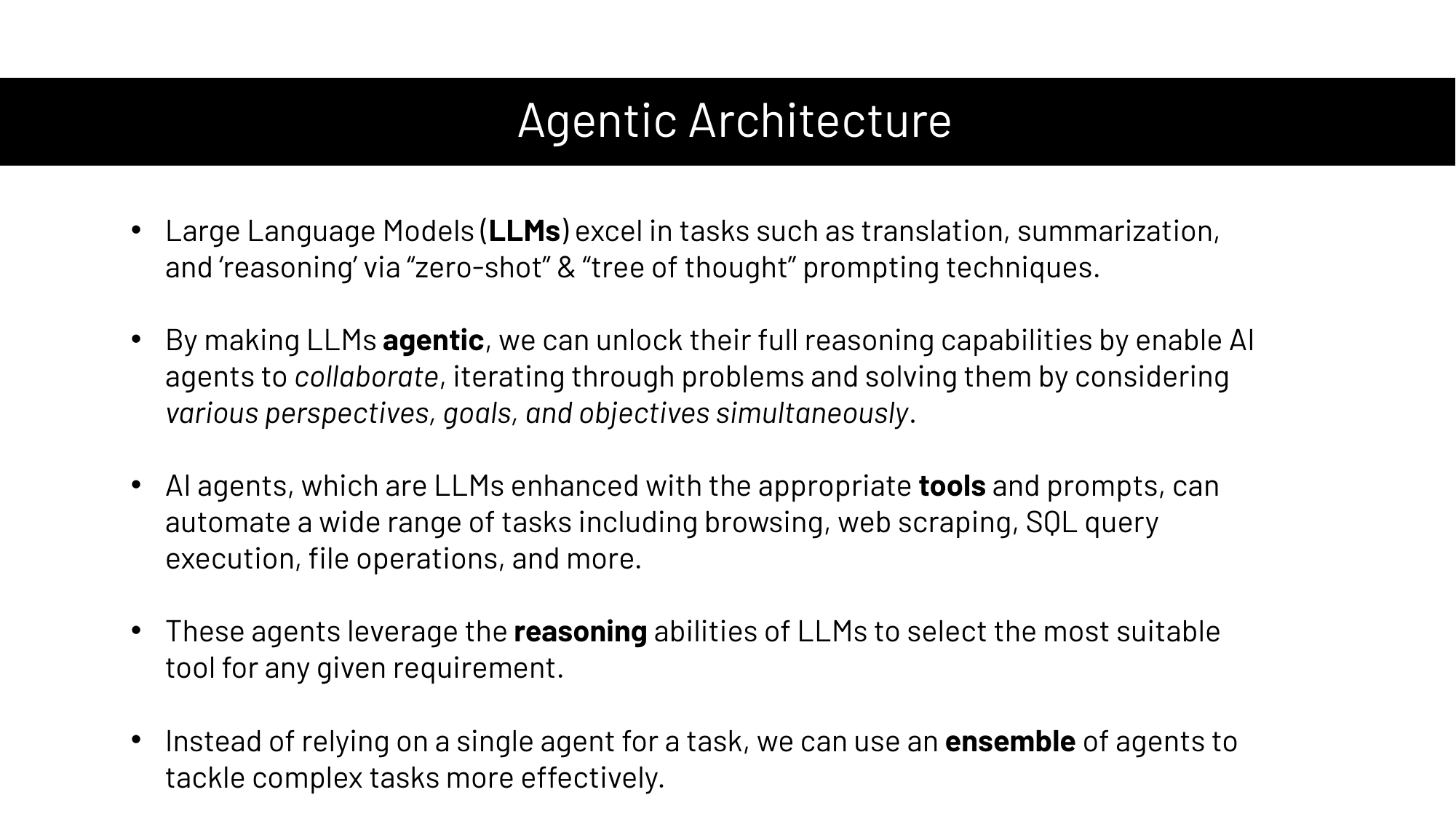

# Agentic Architecture

Large Language Models (LLMs) excel in tasks such as translation, summarization, and ‘reasoning’ via “zero-shot” & “tree of thought” prompting techniques.

By making LLMs agentic, we can unlock their full reasoning capabilities by enable AI agents to collaborate, iterating through problems and solving them by considering various perspectives, goals, and objectives simultaneously.

AI agents, which are LLMs enhanced with the appropriate tools and prompts, can automate a wide range of tasks including browsing, web scraping, SQL query execution, file operations, and more.

These agents leverage the reasoning abilities of LLMs to select the most suitable tool for any given requirement.

Instead of relying on a single agent for a task, we can use an ensemble of agents to tackle complex tasks more effectively.